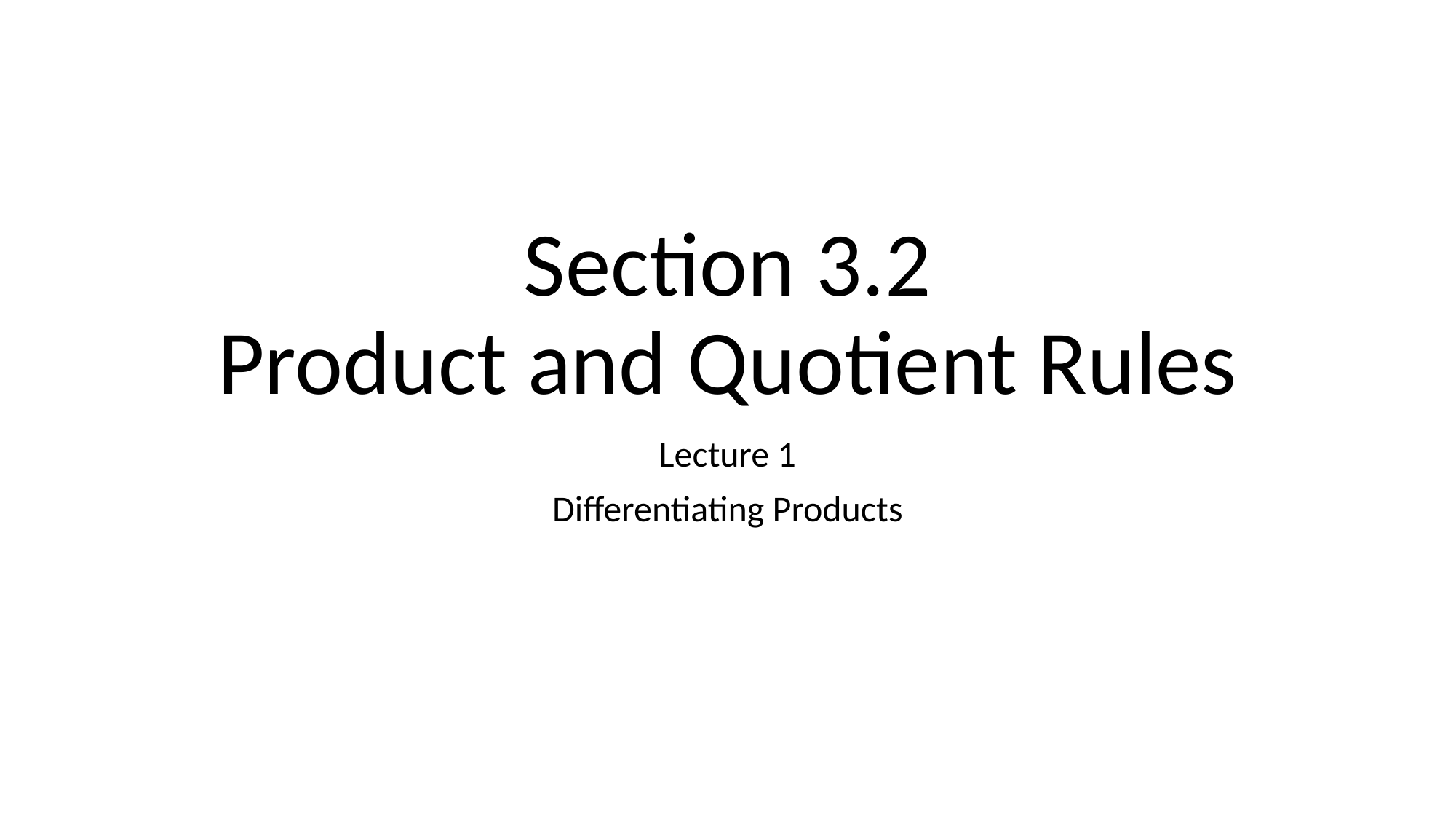

# Section 3.2 Product and Quotient Rules

Lecture 1
Differentiating Products